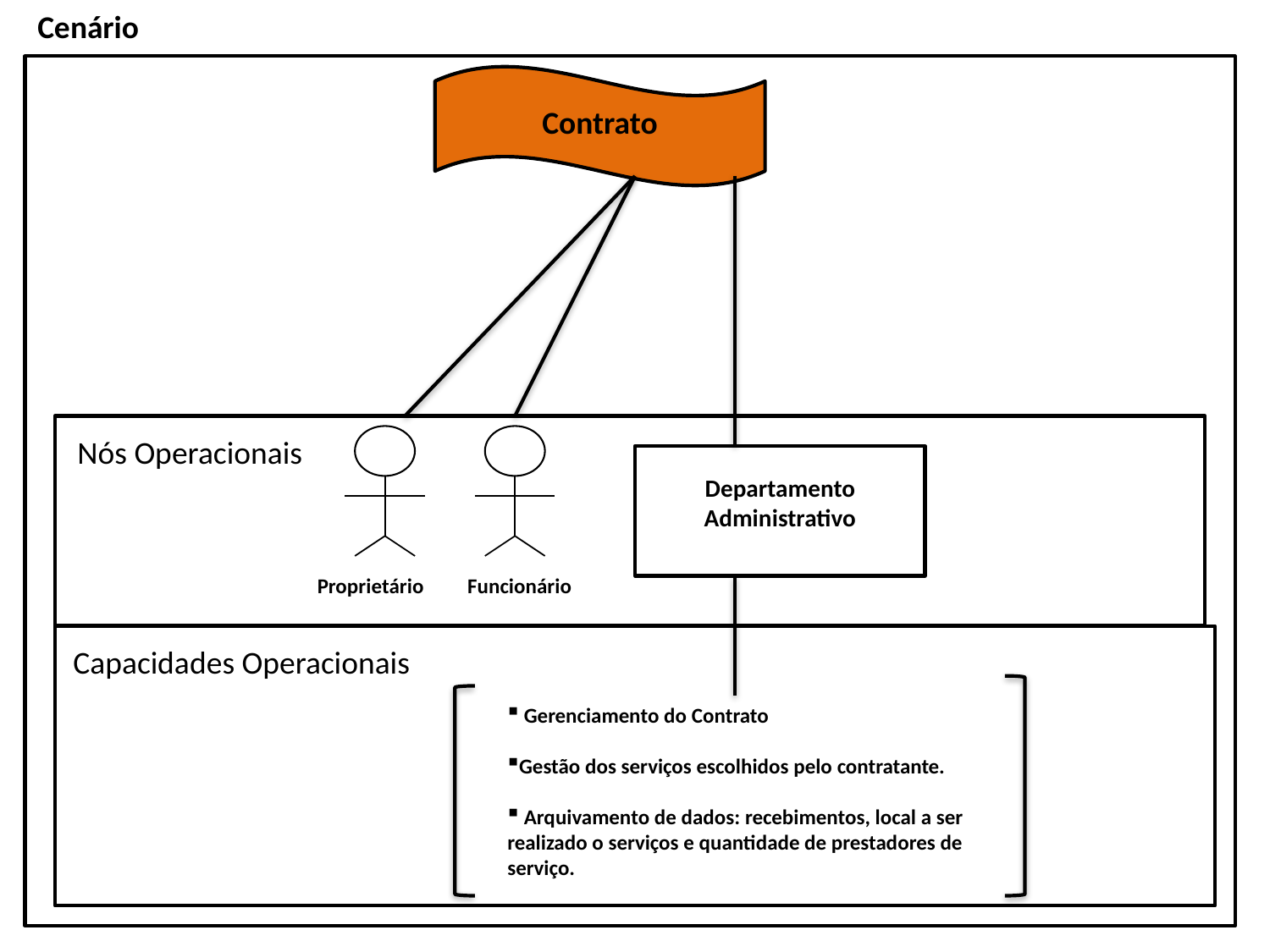

Cenário

Contrato

Nós Operacionais

Departamento Administrativo
Proprietário
Funcionário

Capacidades Operacionais

 Gerenciamento do Contrato

Gestão dos serviços escolhidos pelo contratante.

 Arquivamento de dados: recebimentos, local a ser realizado o serviços e quantidade de prestadores de serviço.